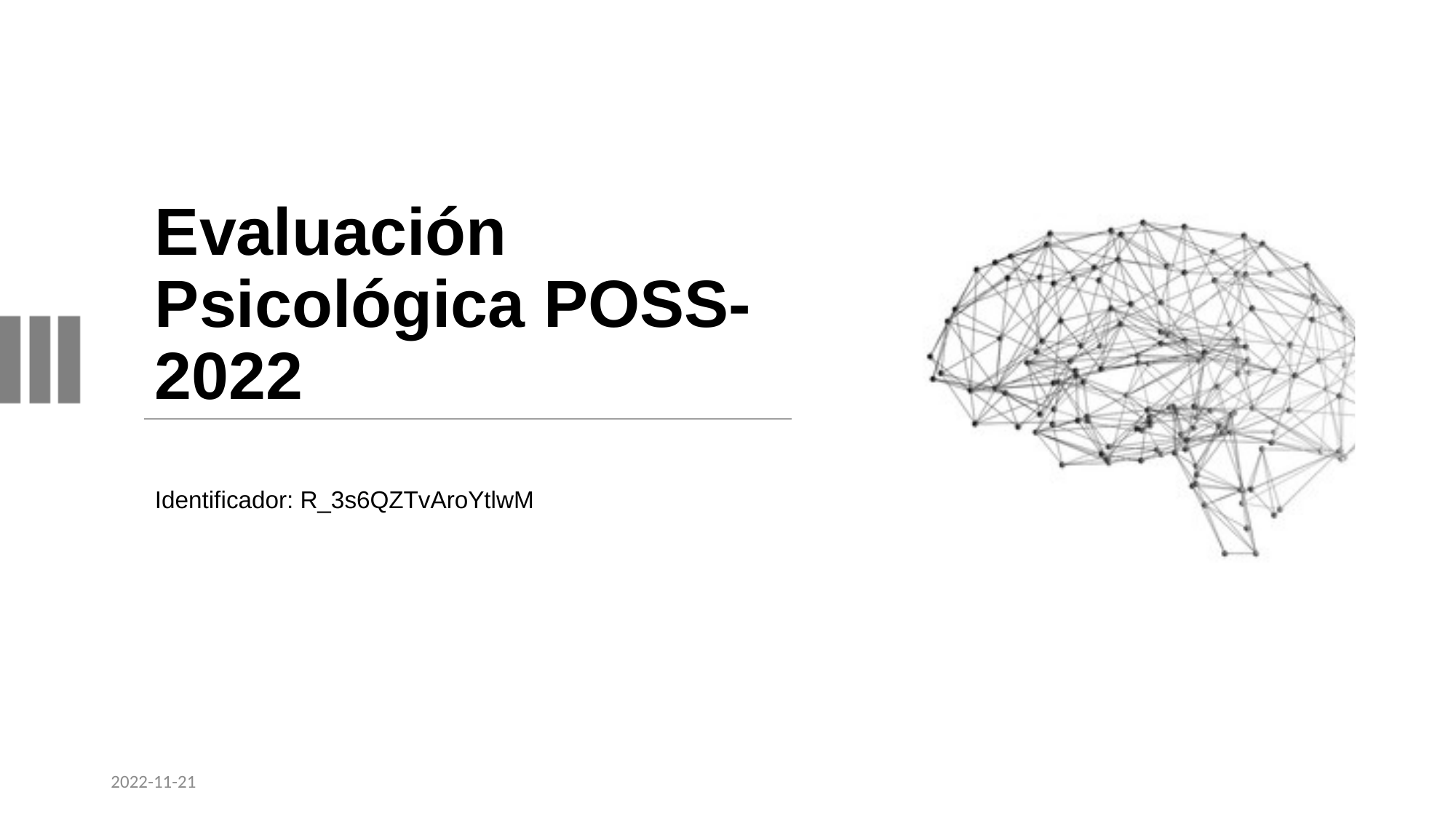

# Evaluación Psicológica POSS-2022
Identificador: R_3s6QZTvAroYtlwM
2022-11-21